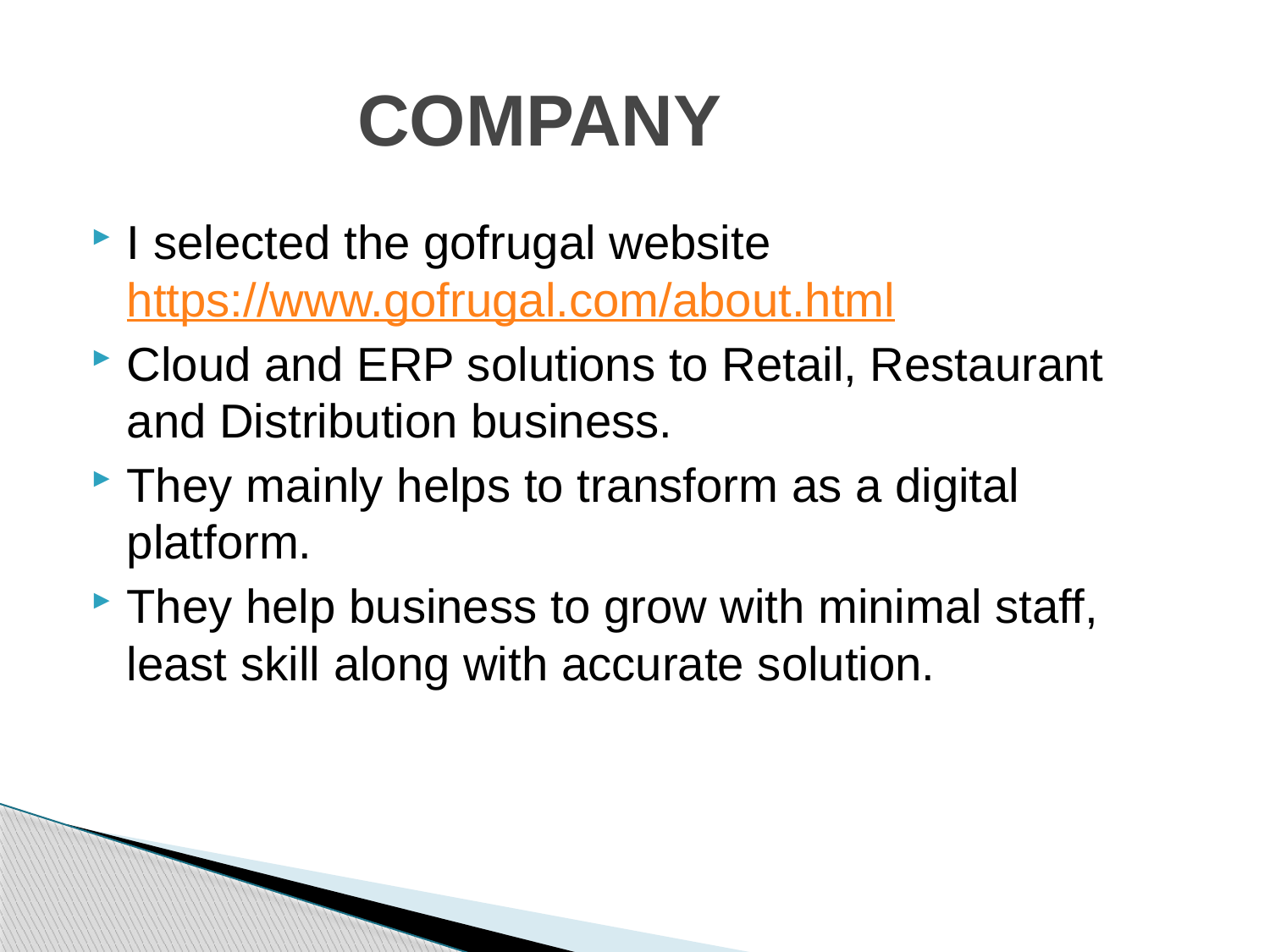

# COMPANY
I selected the gofrugal website https://www.gofrugal.com/about.html
Cloud and ERP solutions to Retail, Restaurant and Distribution business.
They mainly helps to transform as a digital platform.
They help business to grow with minimal staff, least skill along with accurate solution.